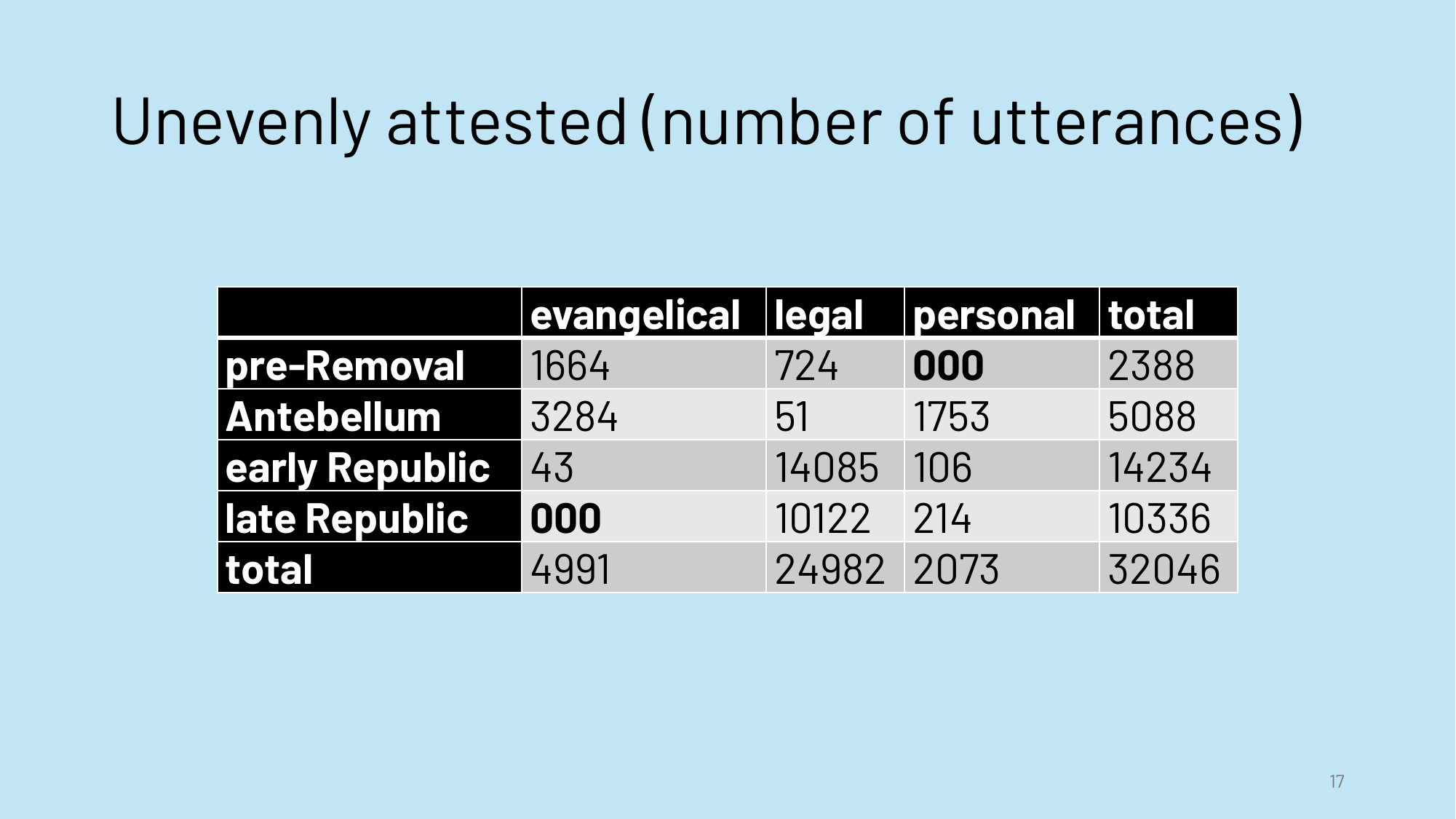

# Unevenly attested (number of utterances)
|  | evangelical | legal | personal | total |
| --- | --- | --- | --- | --- |
| pre-Removal | 1664 | 724 | 000 | 2388 |
| Antebellum | 3284 | 51 | 1753 | 5088 |
| early Republic | 43 | 14085 | 106 | 14234 |
| late Republic | 000 | 10122 | 214 | 10336 |
| total | 4991 | 24982 | 2073 | 32046 |

17